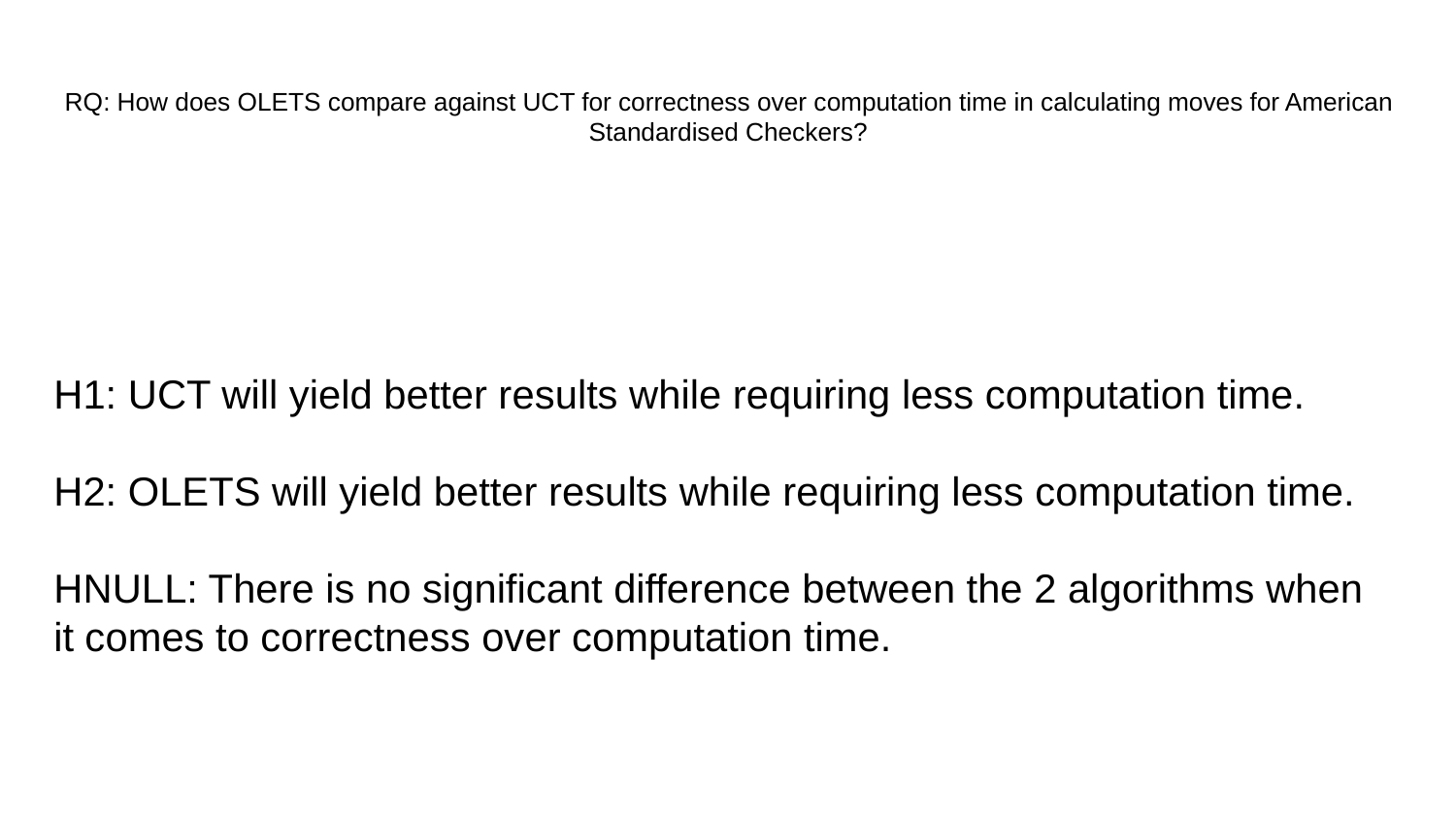

# RQ: How does OLETS compare against UCT for correctness over computation time in calculating moves for American Standardised Checkers?

H1: UCT will yield better results while requiring less computation time.

H2: OLETS will yield better results while requiring less computation time.

HNULL: There is no significant difference between the 2 algorithms when it comes to correctness over computation time.